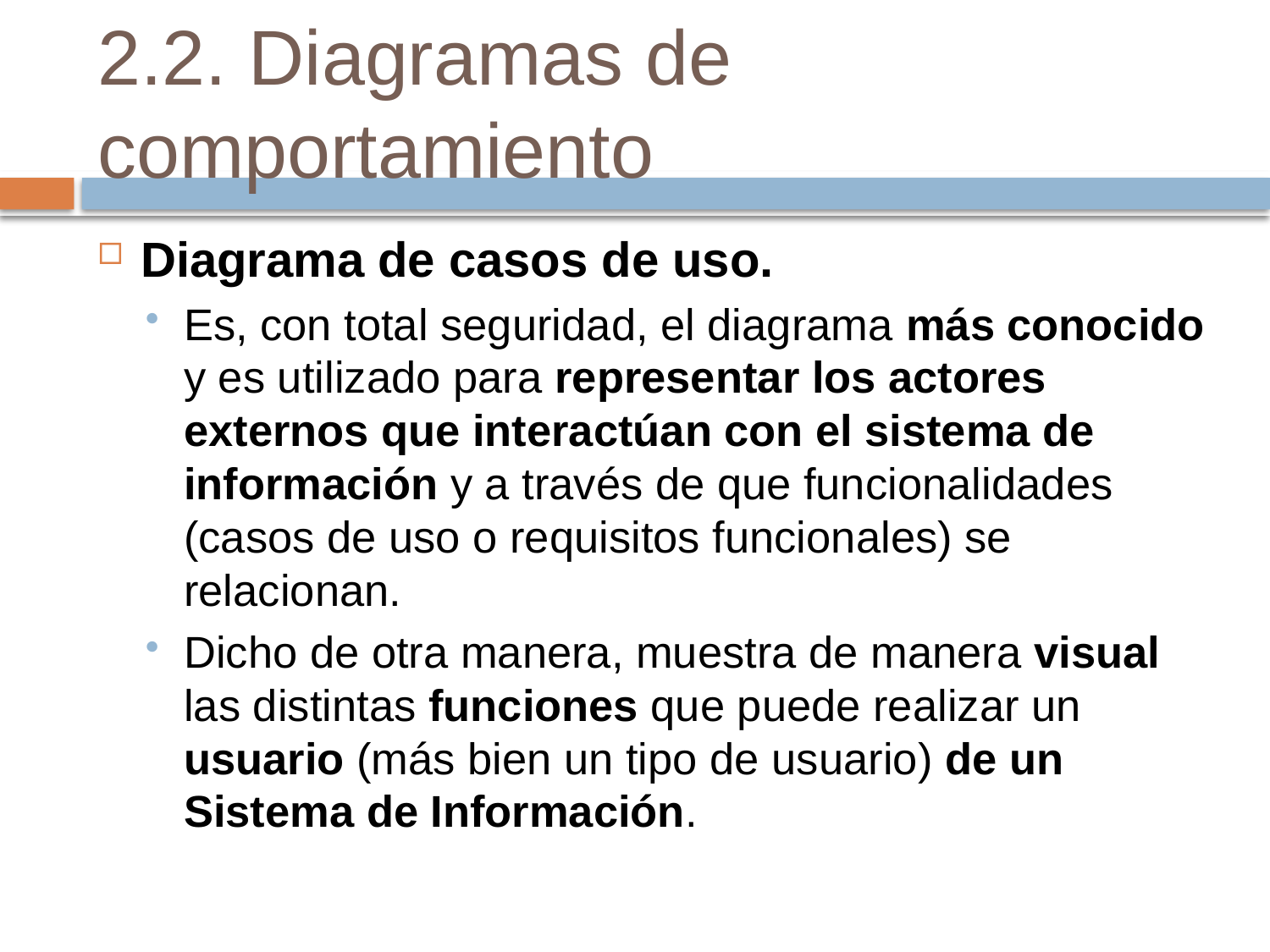

# 2.2. Diagramas de comportamiento
Diagrama de casos de uso.
Es, con total seguridad, el diagrama más conocido y es utilizado para representar los actores externos que interactúan con el sistema de información y a través de que funcionalidades (casos de uso o requisitos funcionales) se relacionan.
Dicho de otra manera, muestra de manera visual las distintas funciones que puede realizar un usuario (más bien un tipo de usuario) de un Sistema de Información.